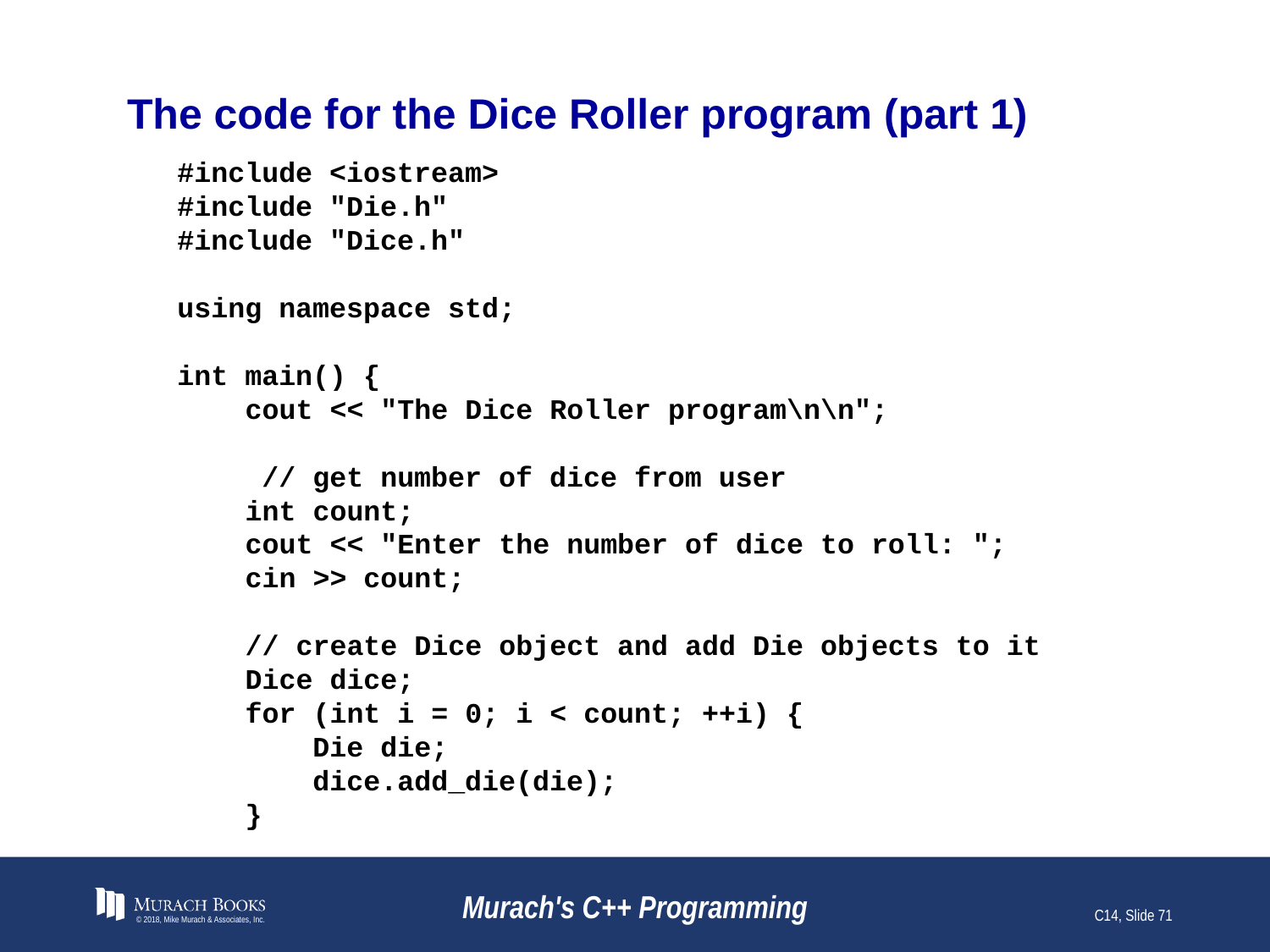

# The code for the Dice Roller program (part 1)
#include <iostream>
#include "Die.h"
#include "Dice.h"

using namespace std;

int main() {
    cout << "The Dice Roller program\n\n";

     // get number of dice from user
    int count;
    cout << "Enter the number of dice to roll: ";
    cin >> count;

    // create Dice object and add Die objects to it
    Dice dice;
    for (int i = 0; i < count; ++i) {
        Die die;
        dice.add_die(die);
    }

© 2018, Mike Murach & Associates, Inc.
Murach's C++ Programming

C14, Slide 71